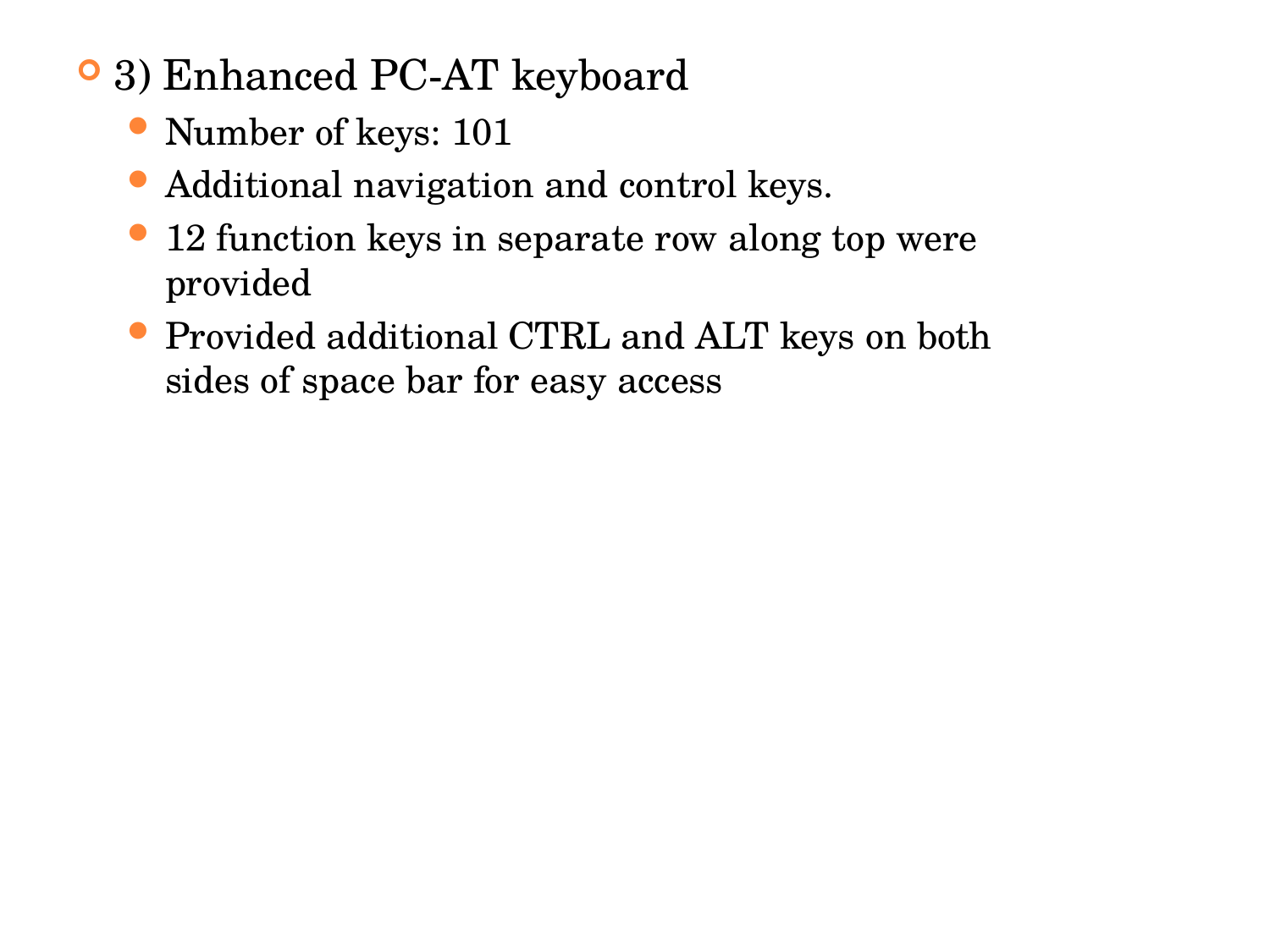

3) Enhanced PC-AT keyboard
Number of keys: 101
Additional navigation and control keys.
12 function keys in separate row along top were
provided
Provided additional CTRL and ALT keys on both  sides of space bar for easy access
4